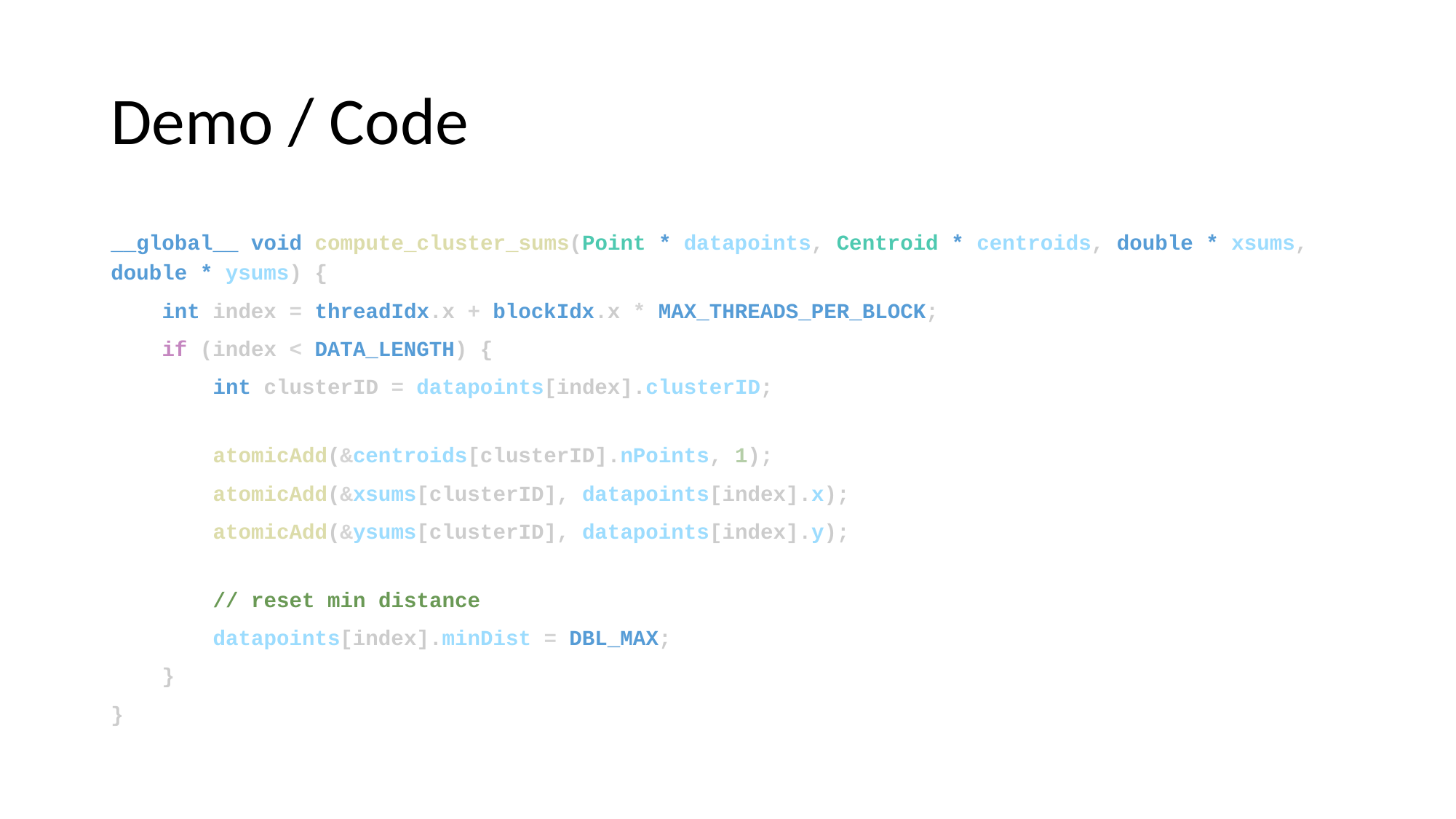

# Demo / Code
__global__ void compute_cluster_sums(Point * datapoints, Centroid * centroids, double * xsums, double * ysums) {
    int index = threadIdx.x + blockIdx.x * MAX_THREADS_PER_BLOCK;
    if (index < DATA_LENGTH) {
        int clusterID = datapoints[index].clusterID;
        atomicAdd(&centroids[clusterID].nPoints, 1);
        atomicAdd(&xsums[clusterID], datapoints[index].x);
        atomicAdd(&ysums[clusterID], datapoints[index].y);
        // reset min distance
        datapoints[index].minDist = DBL_MAX;
    }
}